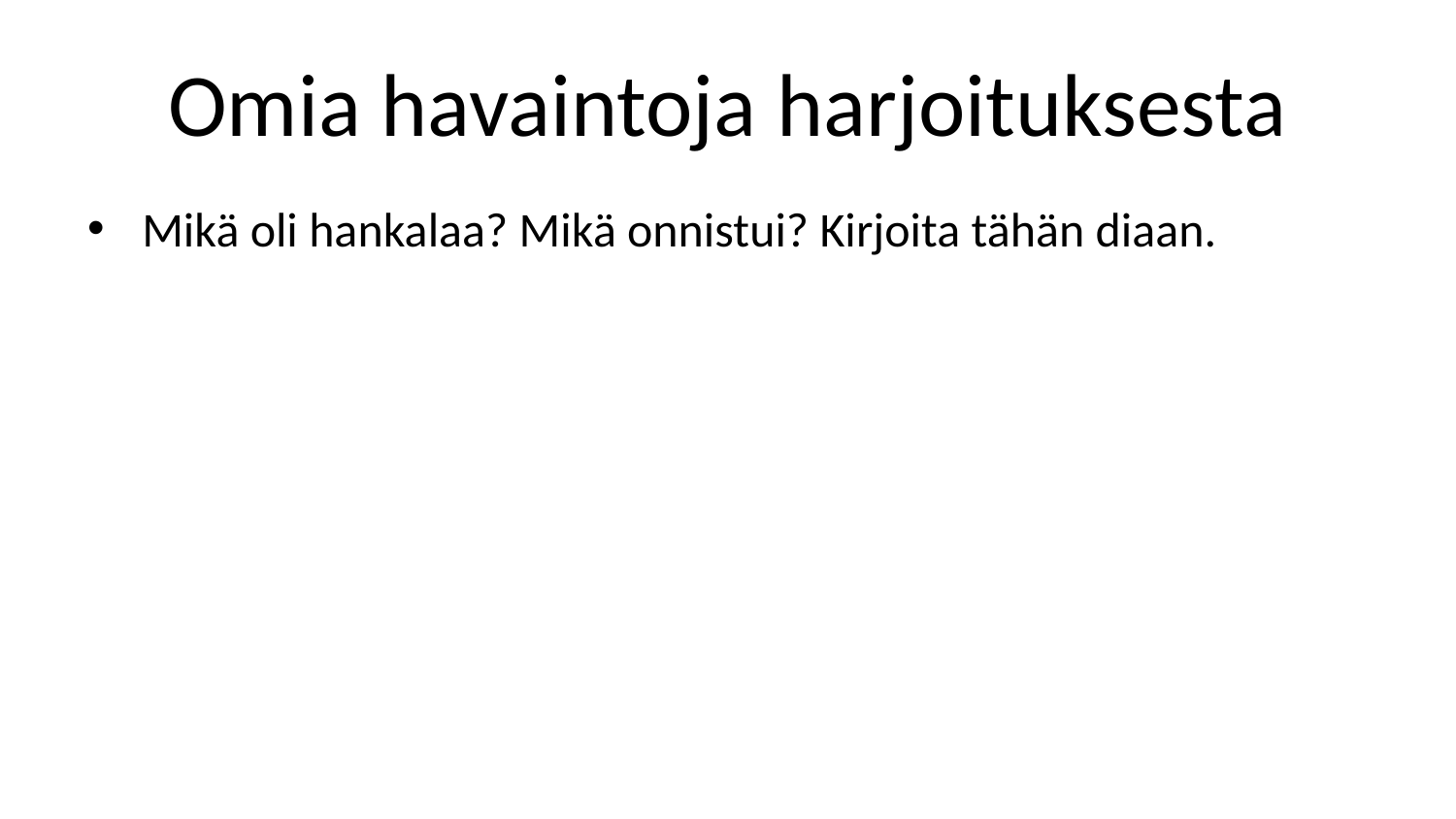

# Omia havaintoja harjoituksesta
Mikä oli hankalaa? Mikä onnistui? Kirjoita tähän diaan.